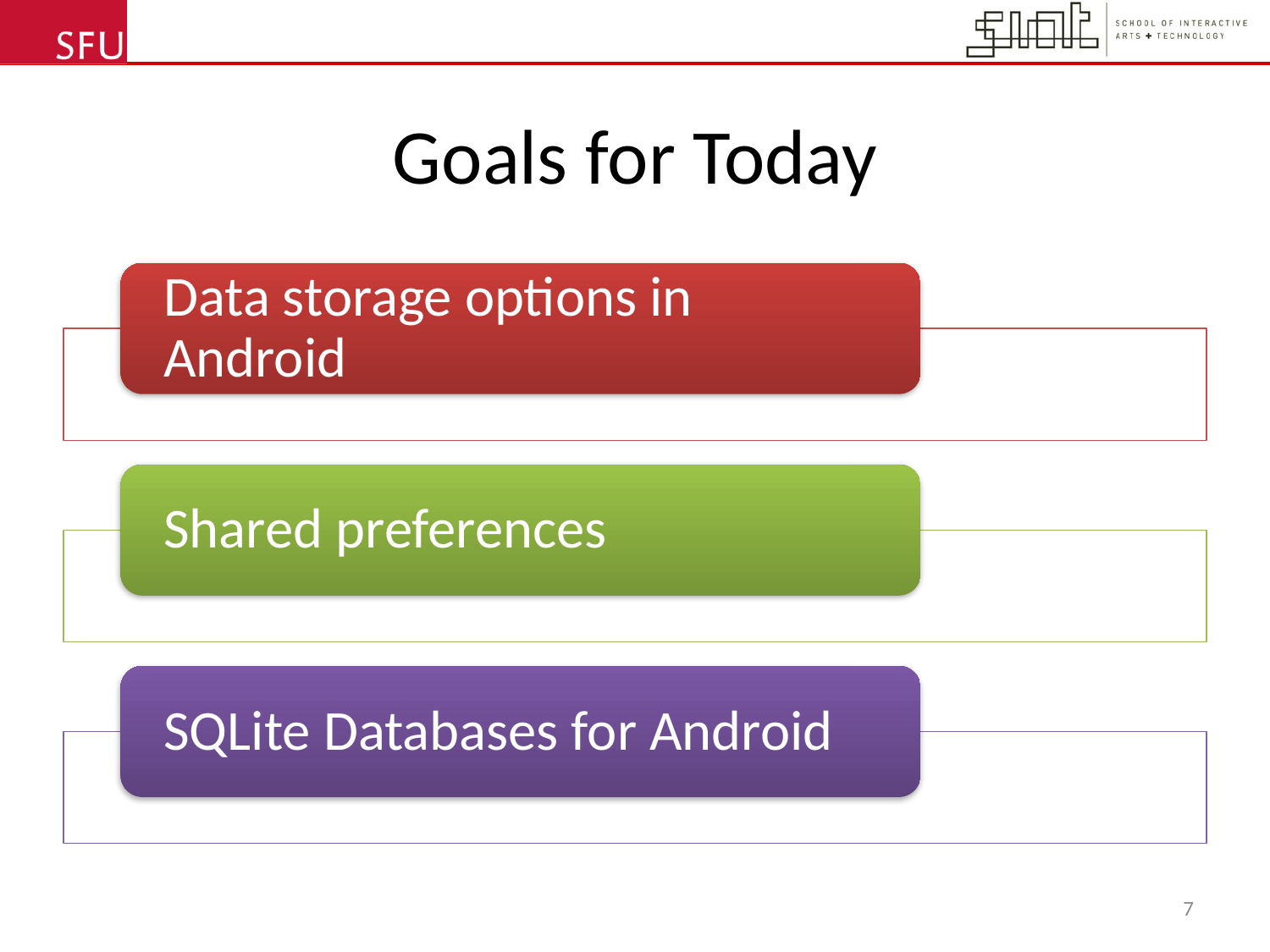

# Goals for Today
Data storage options in Android
Shared preferences
SQLite Databases for Android
7